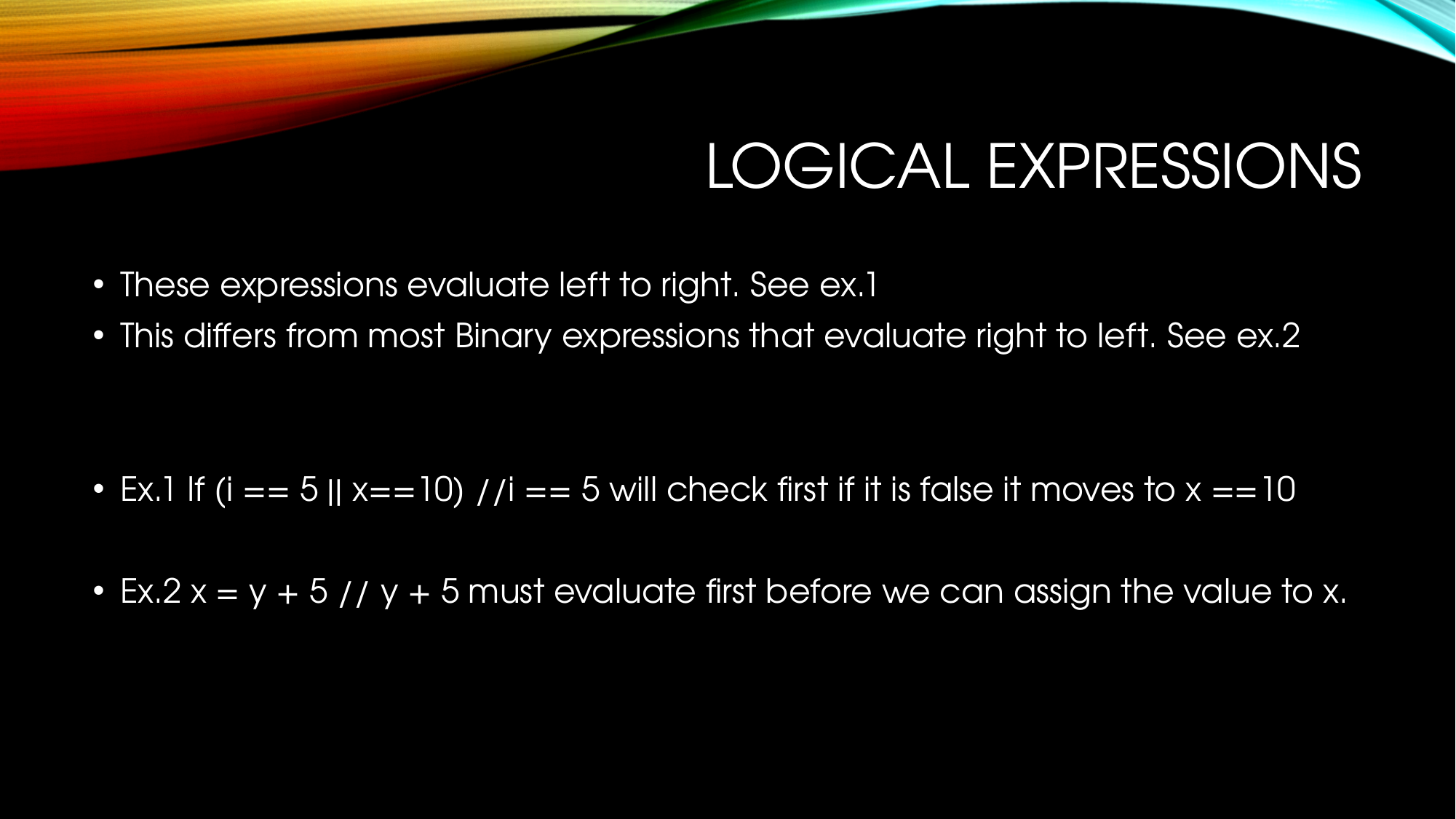

# Logical Expressions
These expressions evaluate left to right. See ex.1
This differs from most Binary expressions that evaluate right to left. See ex.2

Ex.1 If (i == 5 || x==10) //i == 5 will check first if it is false it moves to x ==10

Ex.2 x = y + 5 // y + 5 must evaluate first before we can assign the value to x.